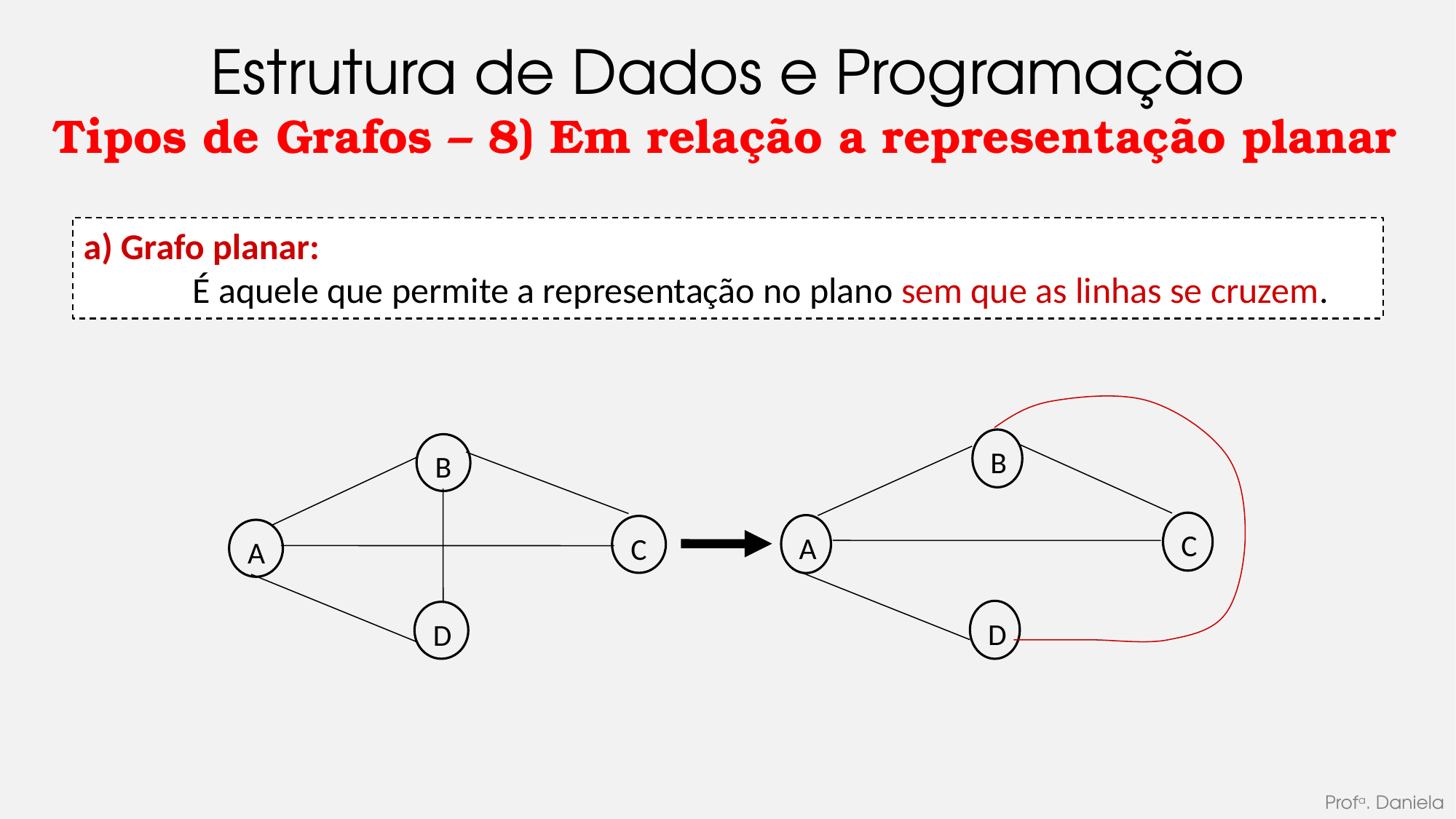

Estrutura de Dados e Programação

Tipos de Grafos – 8) Em relação a representação planar

a) Grafo planar:
	É aquele que permite a representação no plano sem que as linhas se cruzem.

B
B

C
A
C
A

D
D
Profa. Daniela